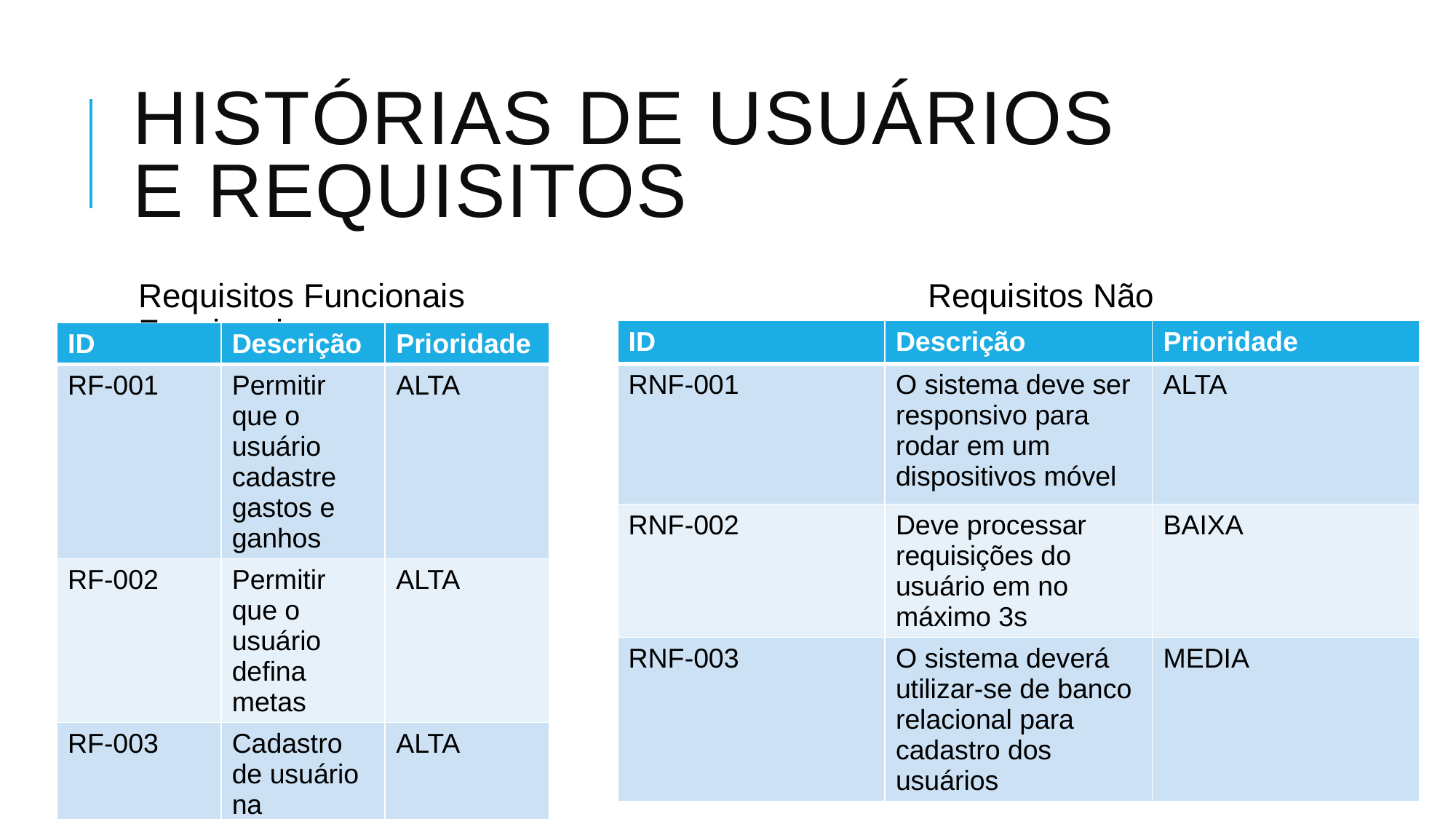

# HISTÓRIAS DE USUÁRIOS E REQUISITOS
Requisitos Funcionais                                                  Requisitos Não Funcionais
| ID | Descrição | Prioridade |
| --- | --- | --- |
| RNF-001 | O sistema deve ser responsivo para rodar em um dispositivos móvel | ALTA |
| RNF-002 | Deve processar requisições do usuário em no máximo 3s | BAIXA |
| RNF-003 | O sistema deverá utilizar-se de banco relacional para cadastro dos usuários | MEDIA |
| ID | Descrição | Prioridade |
| --- | --- | --- |
| RF-001 | Permitir que o usuário cadastre gastos e ganhos | ALTA |
| RF-002 | Permitir que o usuário defina metas | ALTA |
| RF-003 | Cadastro de usuário na plataforma | ALTA |